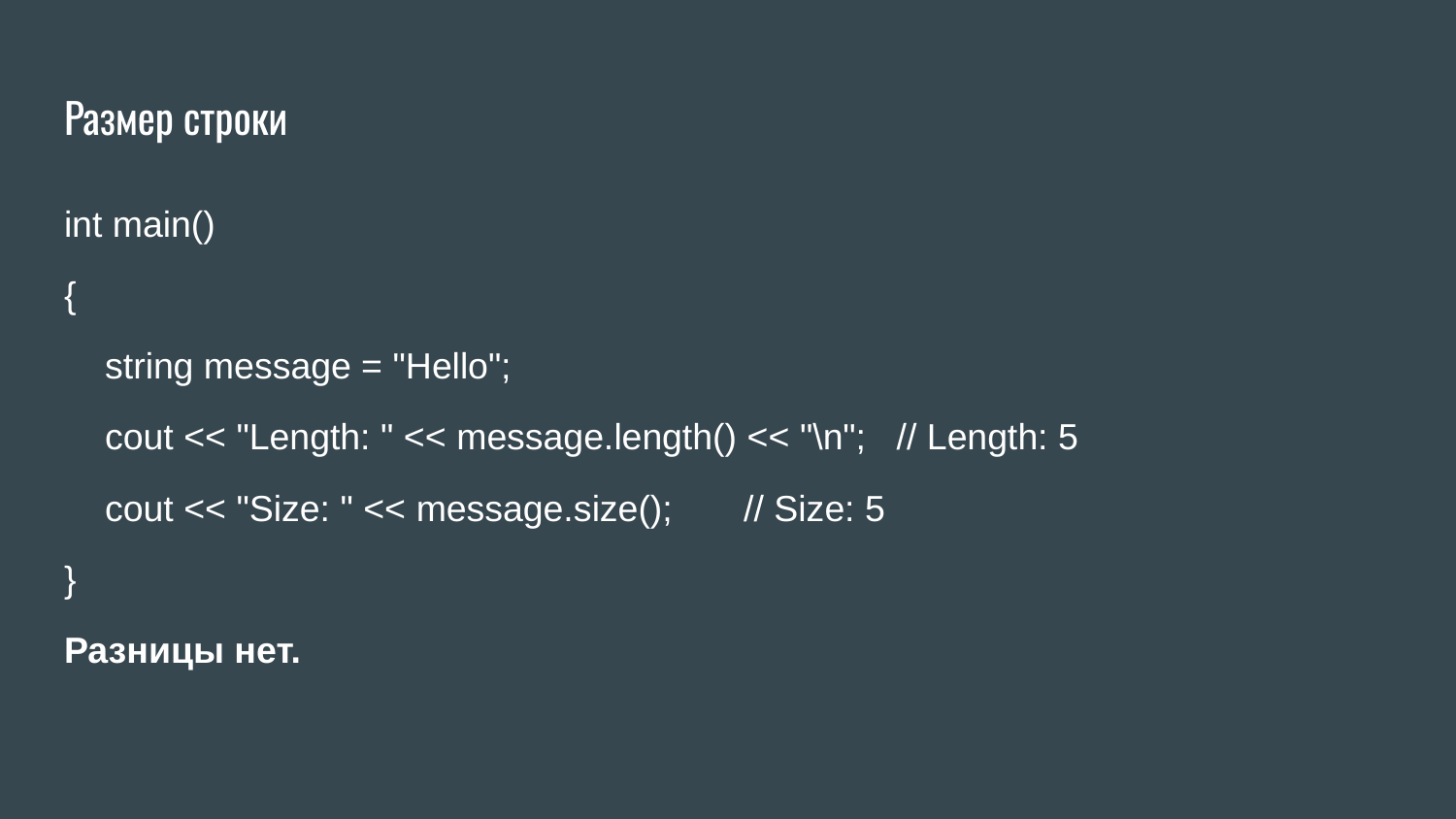

# Размер строки
int main()
{
    string message = "Hello";
    cout << "Length: " << message.length() << "\n";   // Length: 5
    cout << "Size: " << message.size();       // Size: 5
}
Разницы нет.